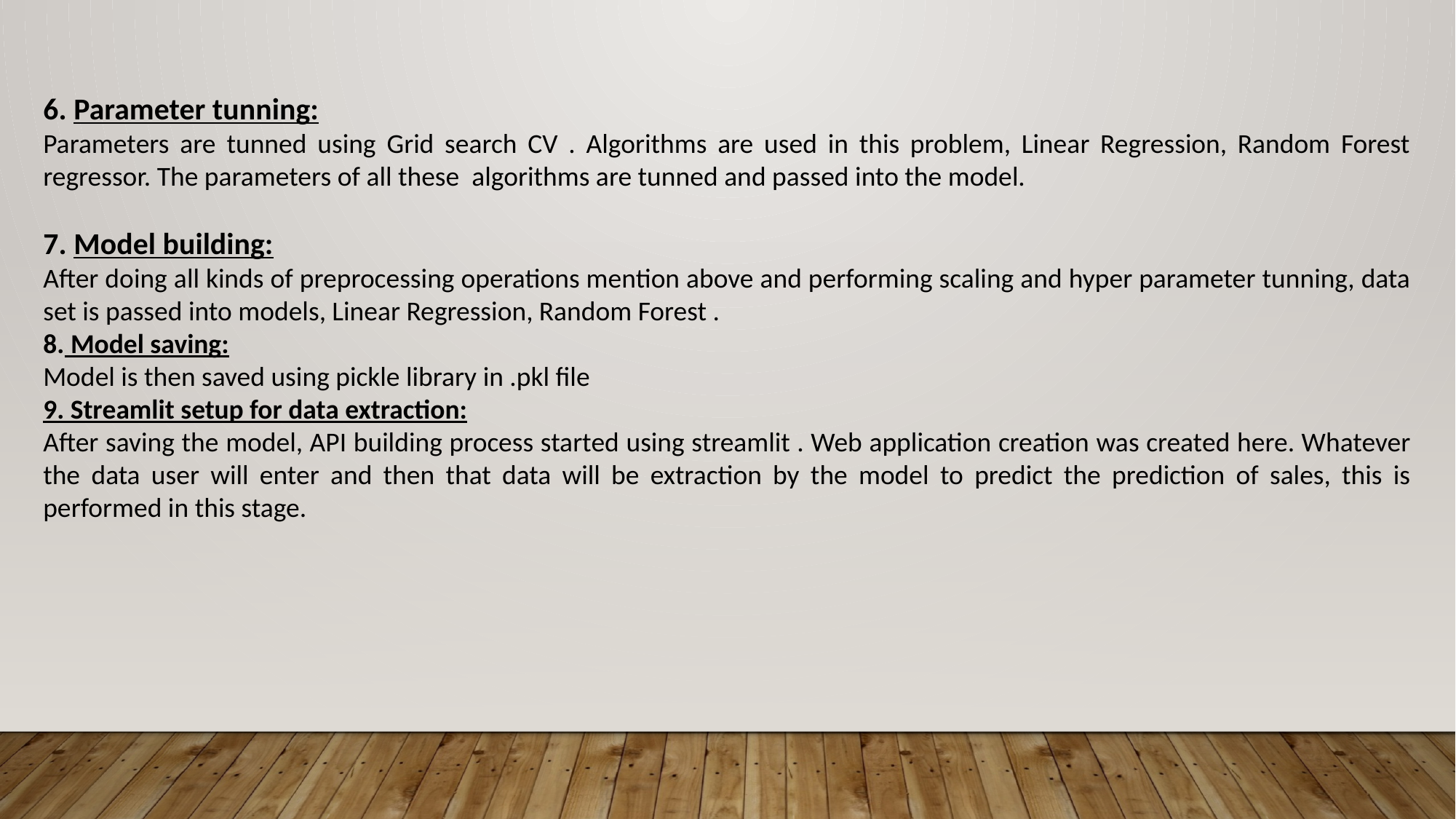

6. Parameter tunning:
Parameters are tunned using Grid search CV . Algorithms are used in this problem, Linear Regression, Random Forest regressor. The parameters of all these  algorithms are tunned and passed into the model.

7. Model building:
After doing all kinds of preprocessing operations mention above and performing scaling and hyper parameter tunning, data set is passed into models, Linear Regression, Random Forest .
8. Model saving:
Model is then saved using pickle library in .pkl file
9. Streamlit setup for data extraction:
After saving the model, API building process started using streamlit . Web application creation was created here. Whatever the data user will enter and then that data will be extraction by the model to predict the prediction of sales, this is performed in this stage.